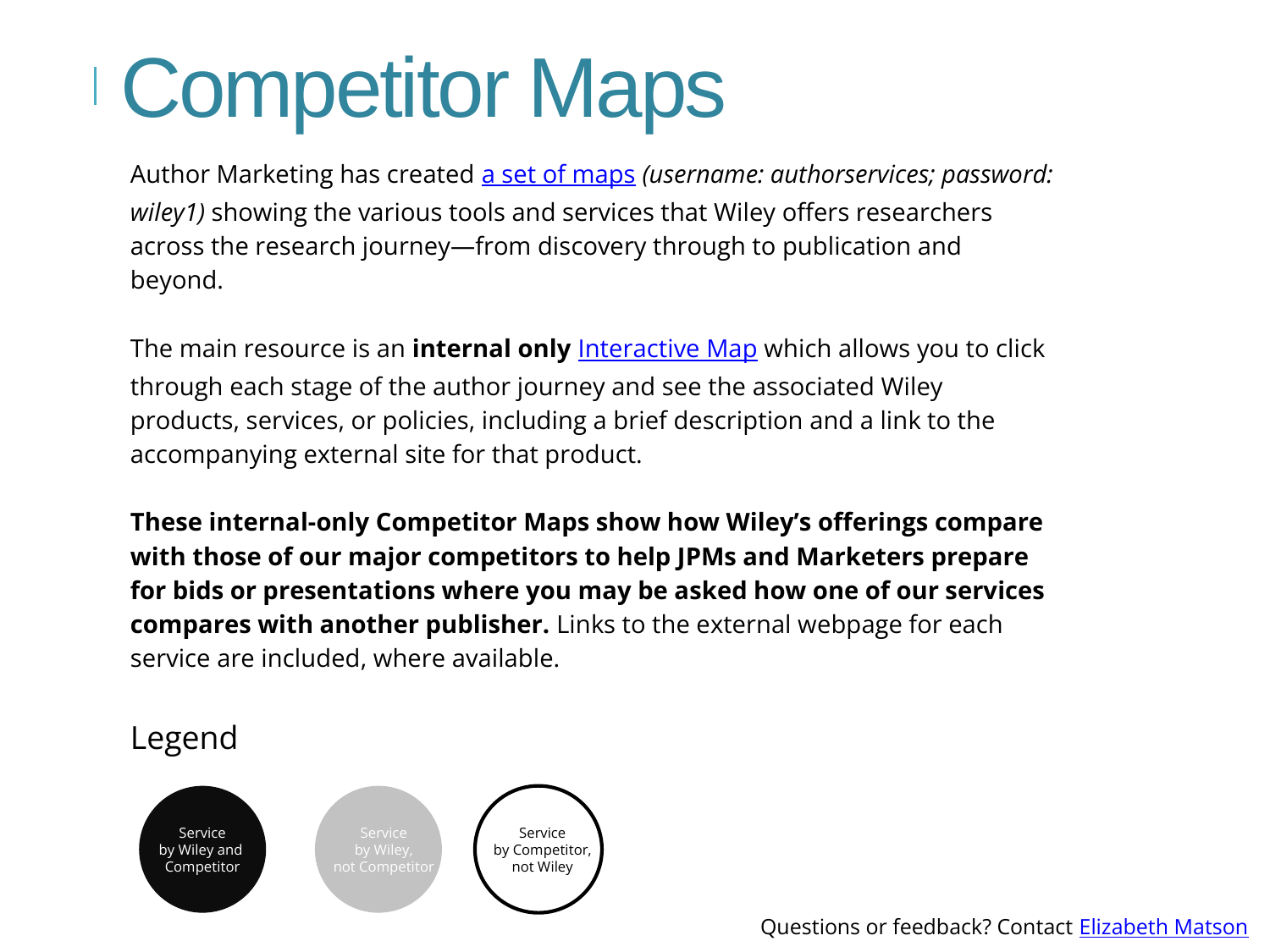

Competitor Maps
Author Marketing has created a set of maps (username: authorservices; password: wiley1) showing the various tools and services that Wiley offers researchers across the research journey—from discovery through to publication and beyond.

The main resource is an internal only Interactive Map which allows you to click through each stage of the author journey and see the associated Wiley products, services, or policies, including a brief description and a link to the accompanying external site for that product.

These internal-only Competitor Maps show how Wiley’s offerings compare with those of our major competitors to help JPMs and Marketers prepare for bids or presentations where you may be asked how one of our services compares with another publisher. Links to the external webpage for each service are included, where available.

Legend
Service
by Wiley and
Competitor
Service
by Wiley,
not Competitor
Service
by Competitor,
not Wiley
Questions or feedback? Contact Elizabeth Matson